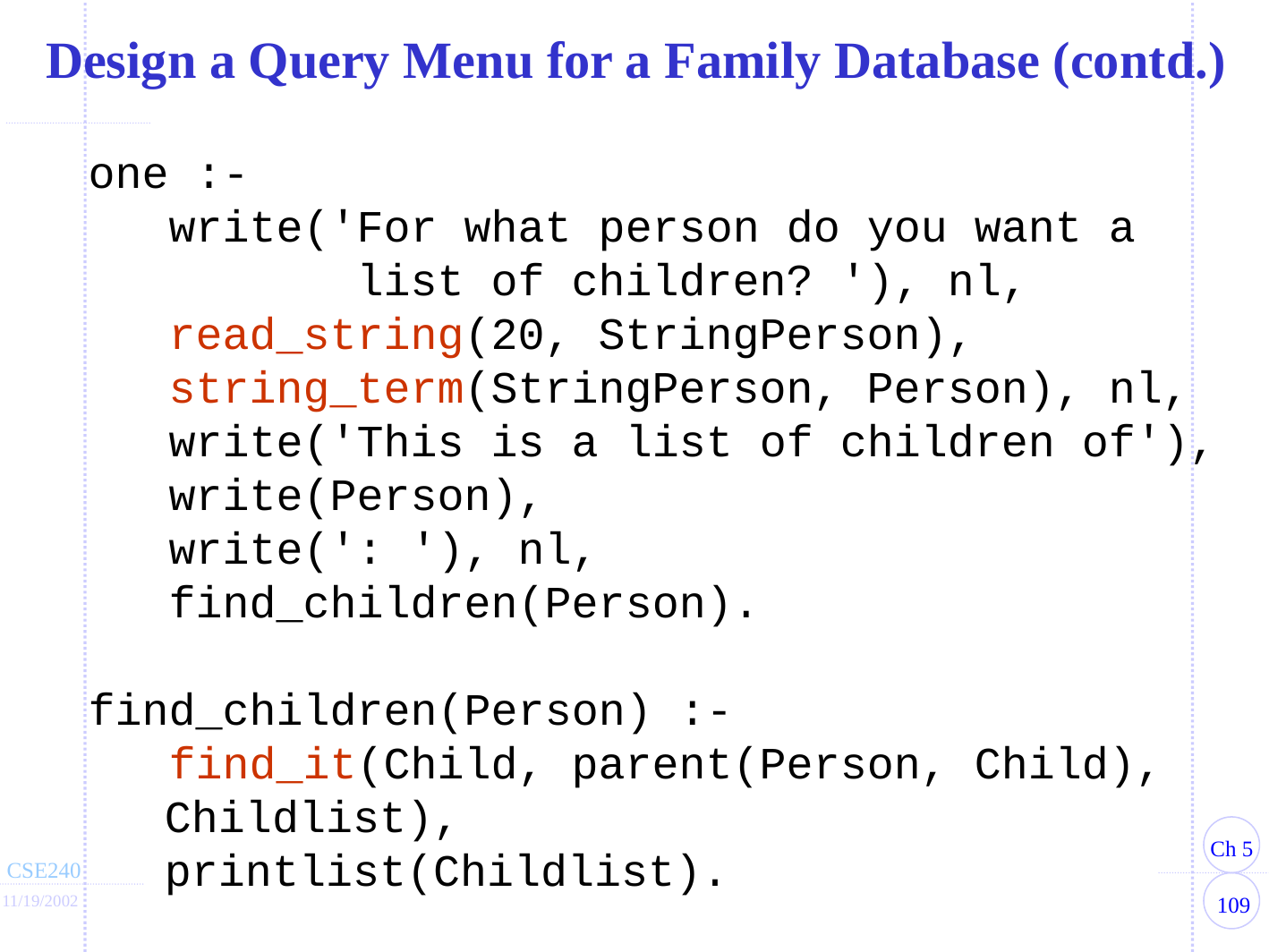

Design a Query Menu for a Family Database (contd.)
one :-
   write('For what person do you want a 			list of children? '), nl,
   read_string(20, StringPerson),
   string_term(StringPerson, Person), nl,
   write('This is a list of children of'),
   write(Person),
   write(': '), nl,
   find_children(Person).

find_children(Person) :-
   find_it(Child, parent(Person, Child), 	Childlist),
	printlist(Childlist).